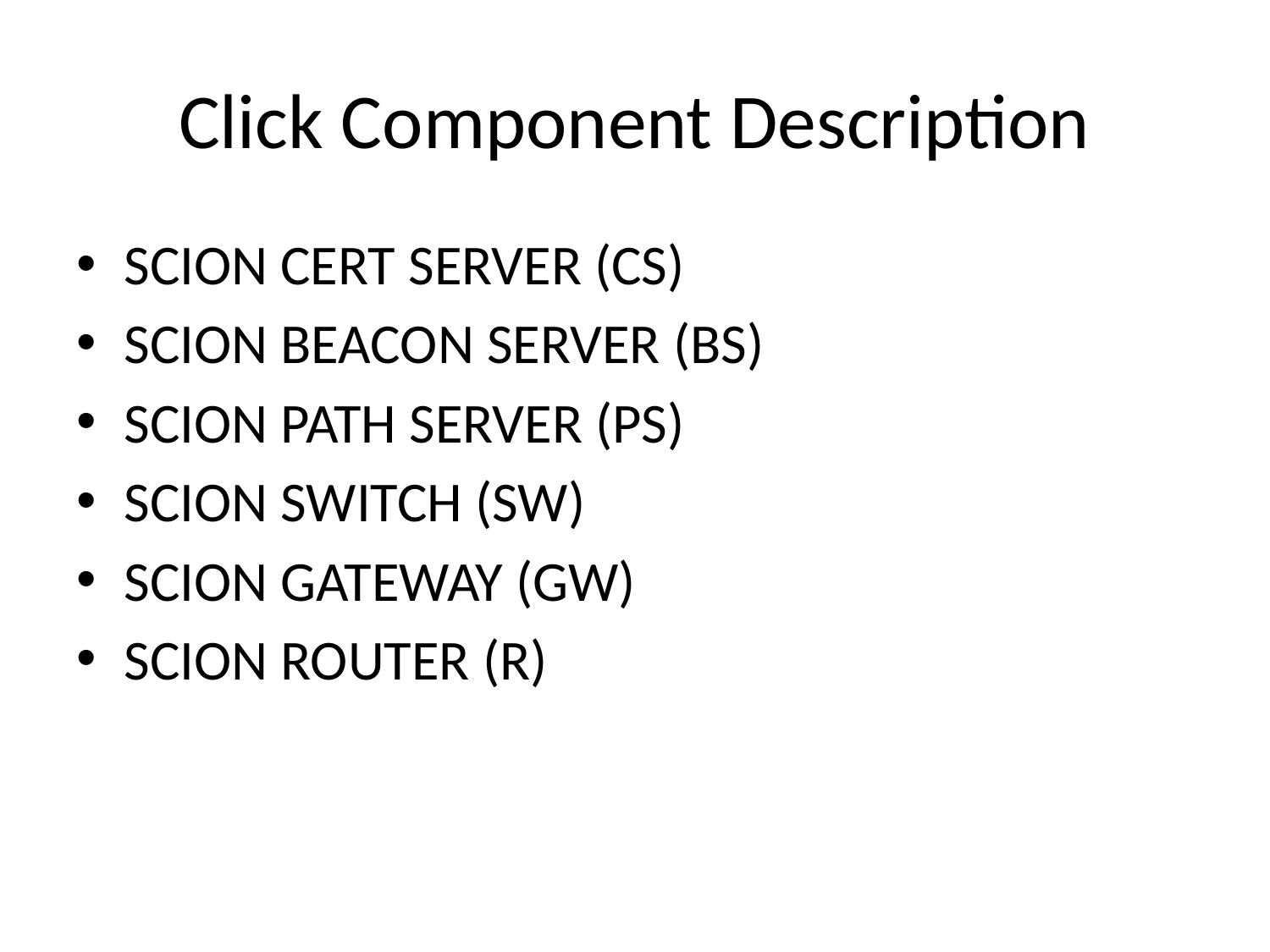

# Click Component Description
SCION CERT SERVER (CS)
SCION BEACON SERVER (BS)
SCION PATH SERVER (PS)
SCION SWITCH (SW)
SCION GATEWAY (GW)
SCION ROUTER (R)